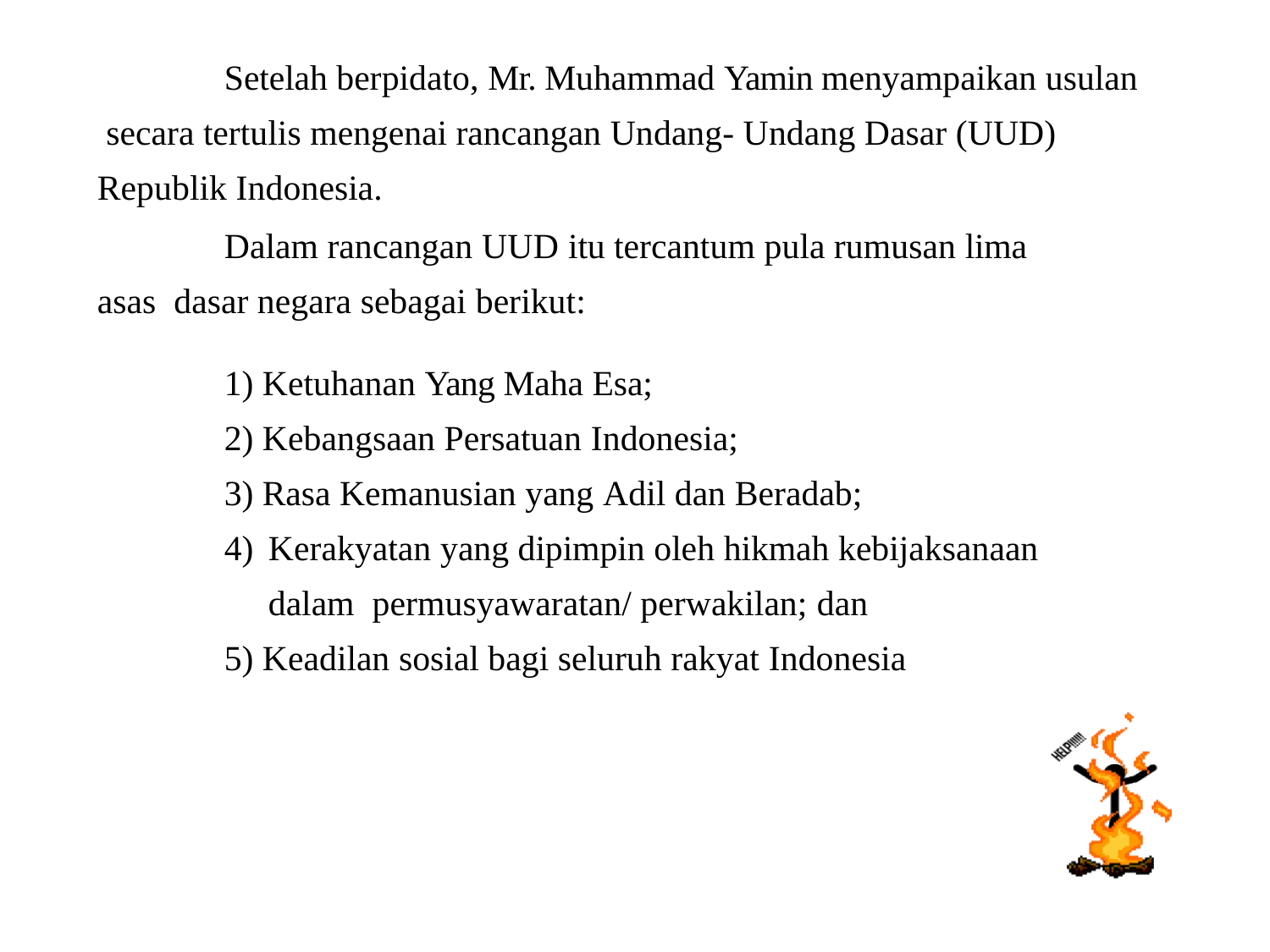

Setelah berpidato, Mr. Muhammad Yamin menyampaikan usulan  secara tertulis mengenai rancangan Undang- Undang Dasar (UUD)  Republik Indonesia.
Dalam rancangan UUD itu tercantum pula rumusan lima asas  dasar negara sebagai berikut:

Ketuhanan Yang Maha Esa;
Kebangsaan Persatuan Indonesia;
Rasa Kemanusian yang Adil dan Beradab;
Kerakyatan yang dipimpin oleh hikmah kebijaksanaan dalam  permusyawaratan/ perwakilan; dan
Keadilan sosial bagi seluruh rakyat Indonesia